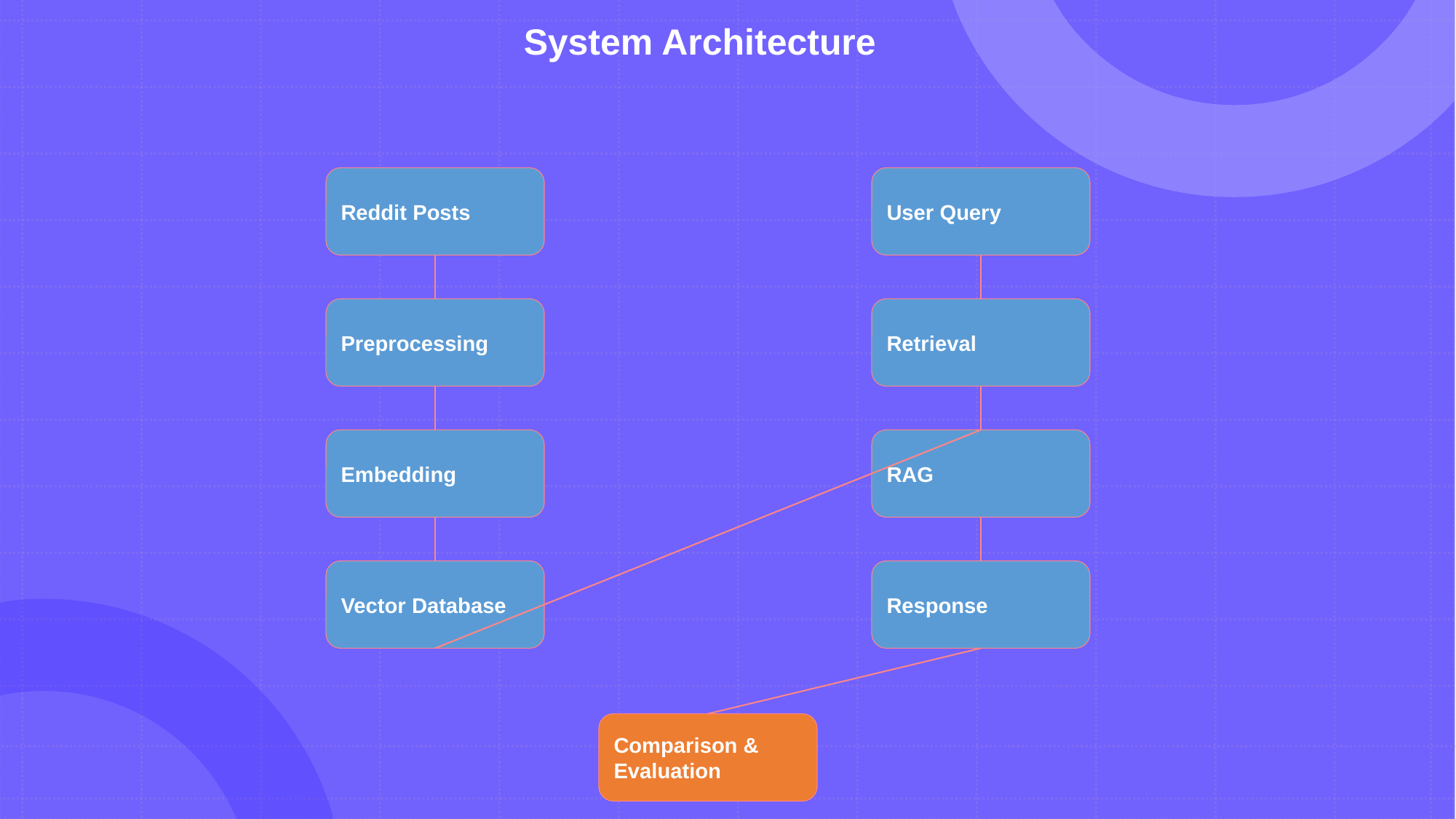

System Architecture

Reddit Posts
User Query
Preprocessing
Retrieval
Embedding
RAG
Vector Database
Response
Comparison & Evaluation